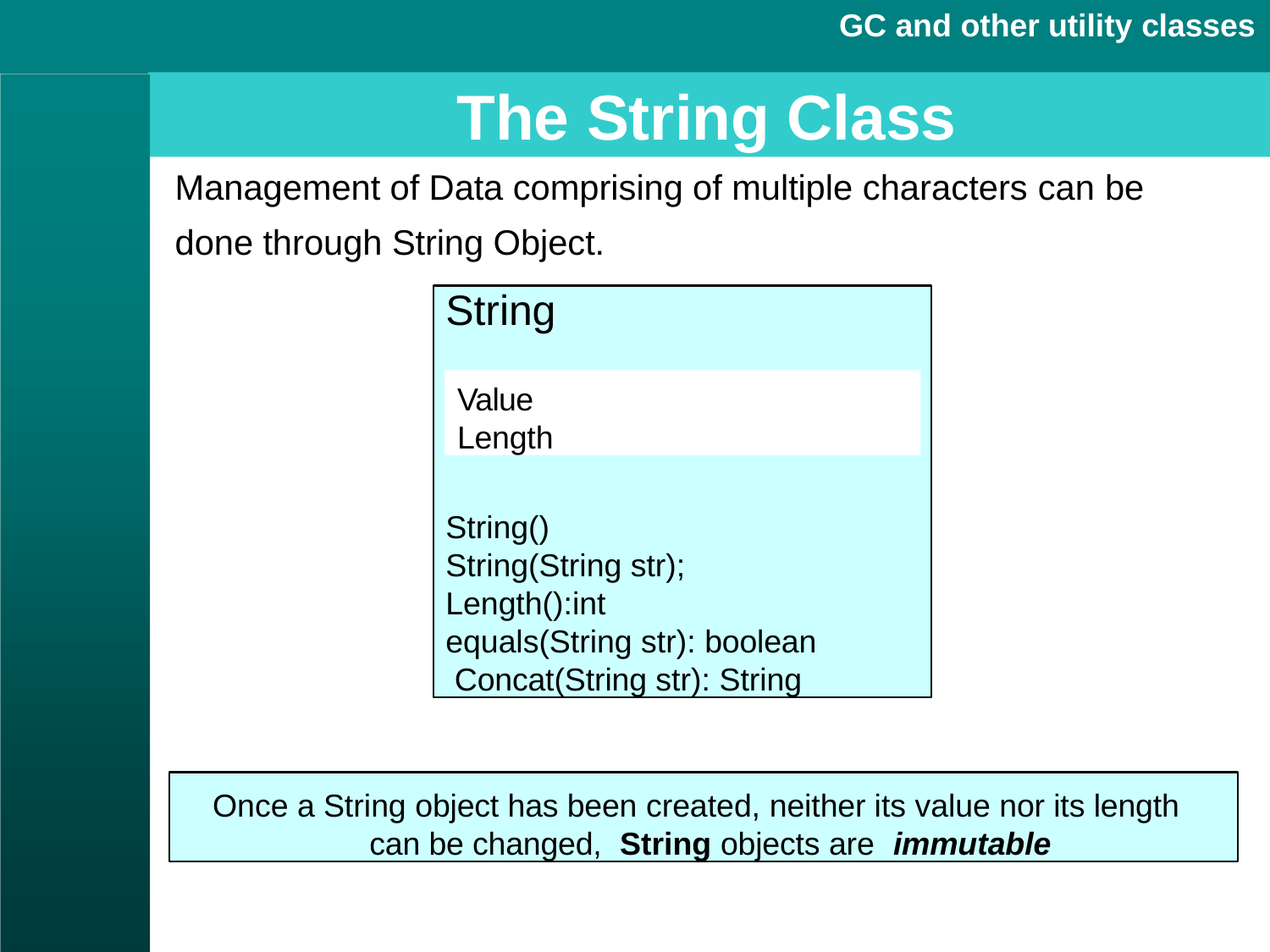

GC and other utility classes

# The String Class

Management of Data comprising of multiple characters can be
done through String Object.
String

String()  String(String str);
Length():int
equals(String str): boolean  Concat(String str): String
Value  Length
Once a String object has been created, neither its value nor its length  can be changed,  String objects are  immutable